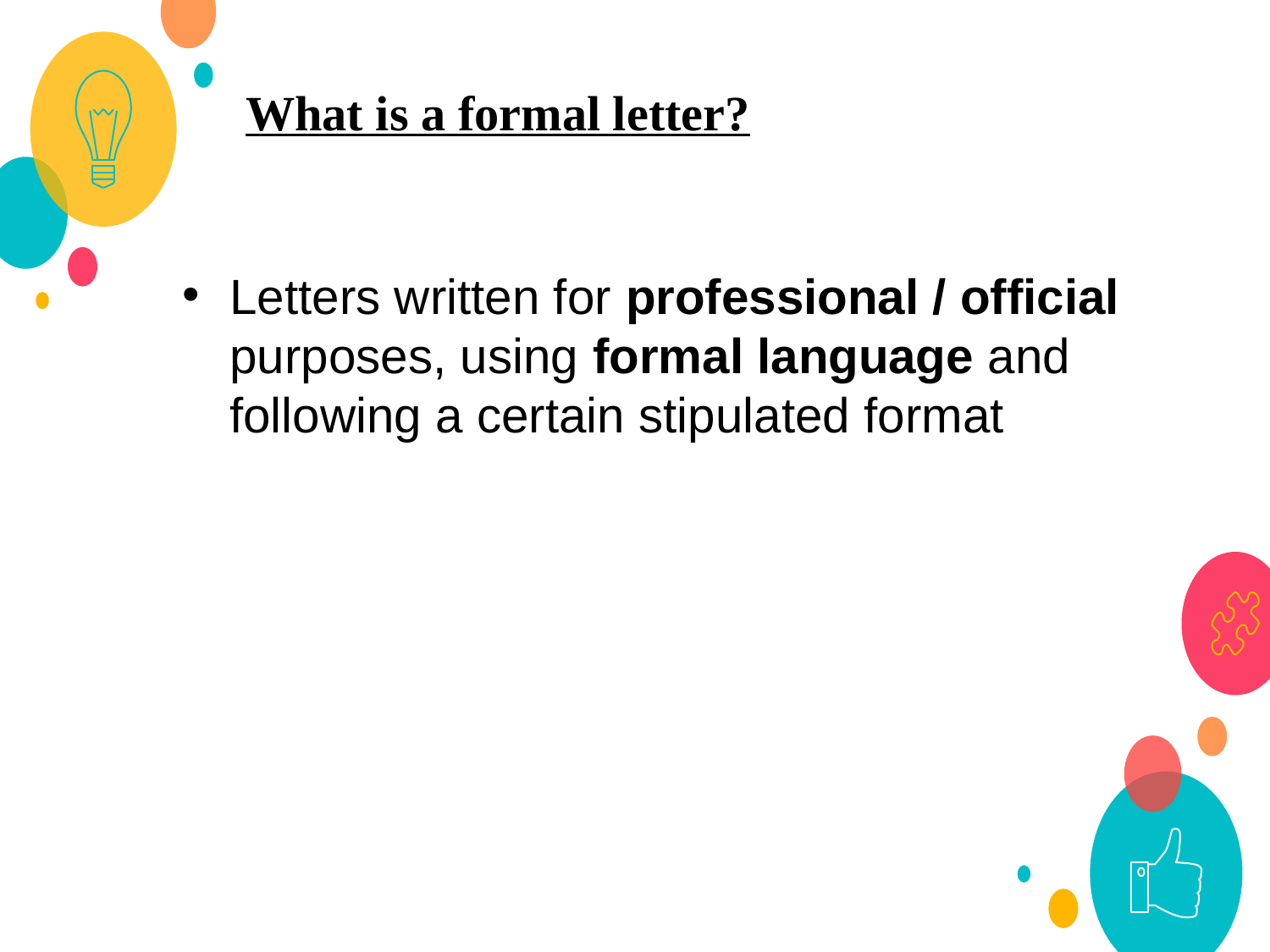

What is a formal letter?

Letters written for professional / official purposes, using formal language and following a certain stipulated format